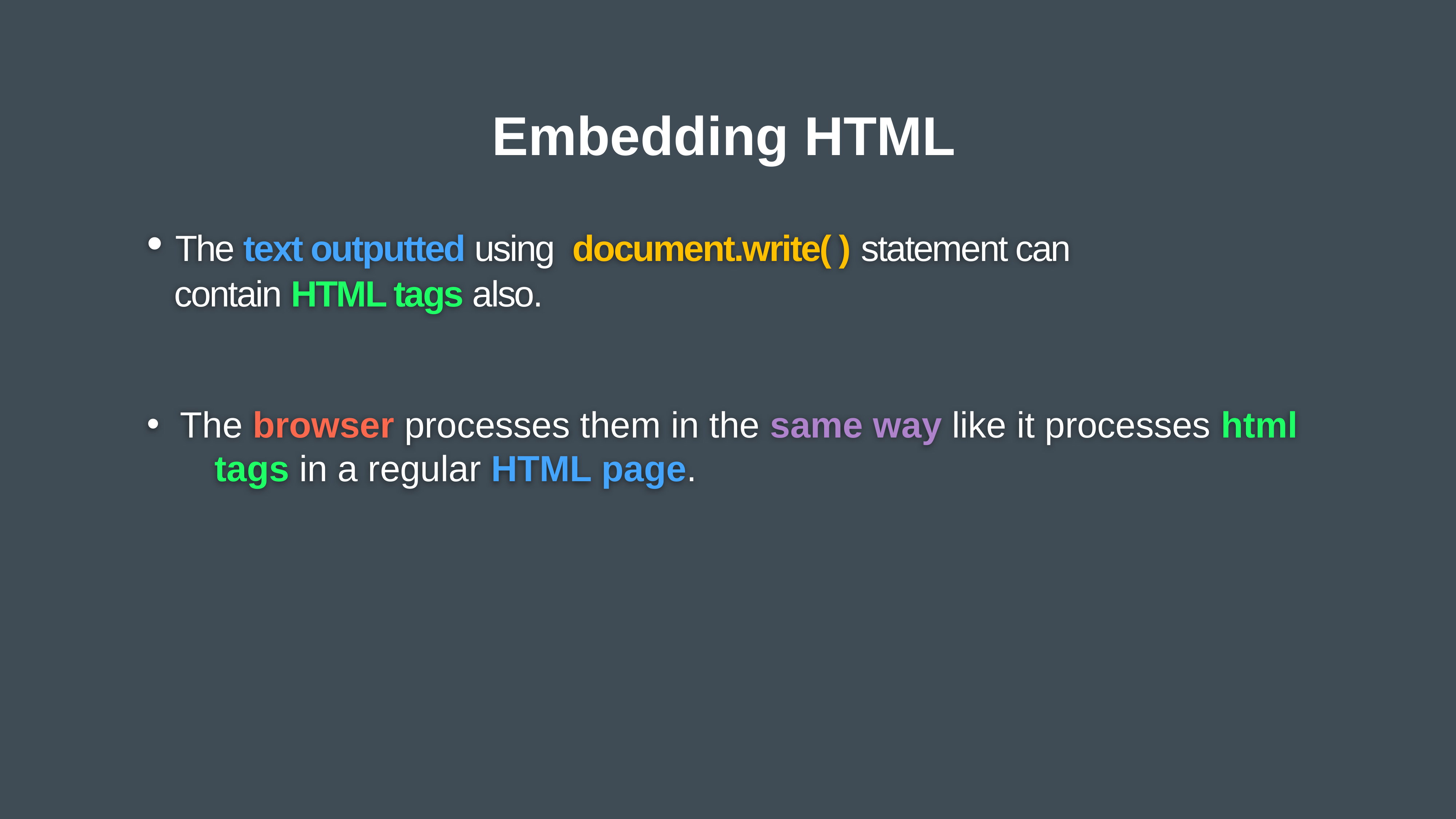

Embedding HTML
 The text outputted using  document.write( ) statement can
   contain HTML tags also.

  The browser processes them in the same way like it processes html  	tags in a regular HTML page.